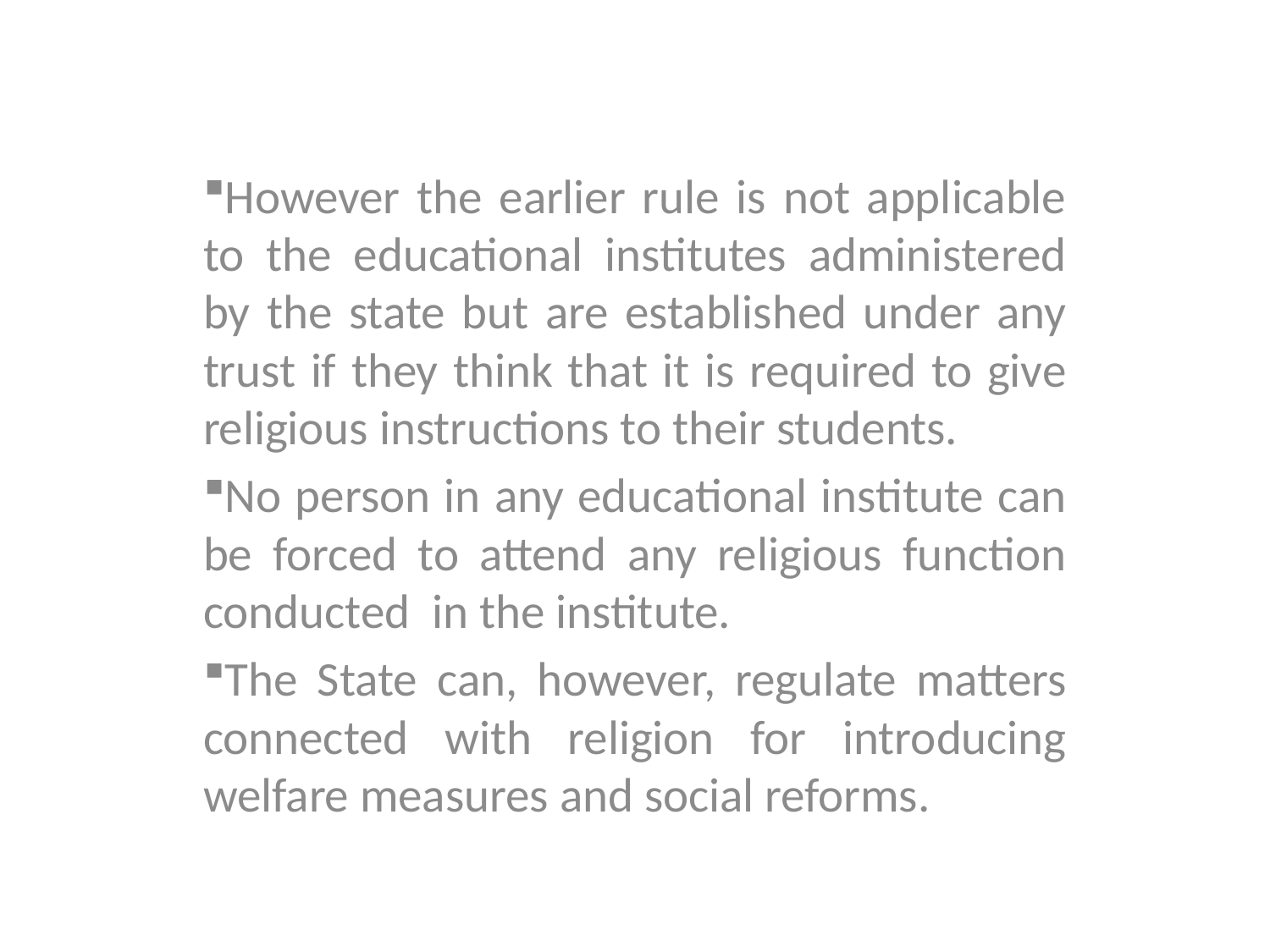

However the earlier rule is not applicable to the educational institutes administered by the state but are established under any trust if they think that it is required to give religious instructions to their students.
No person in any educational institute can be forced to attend any religious function conducted  in the institute.
The State can, however, regulate matters connected with religion for introducing welfare measures and social reforms.